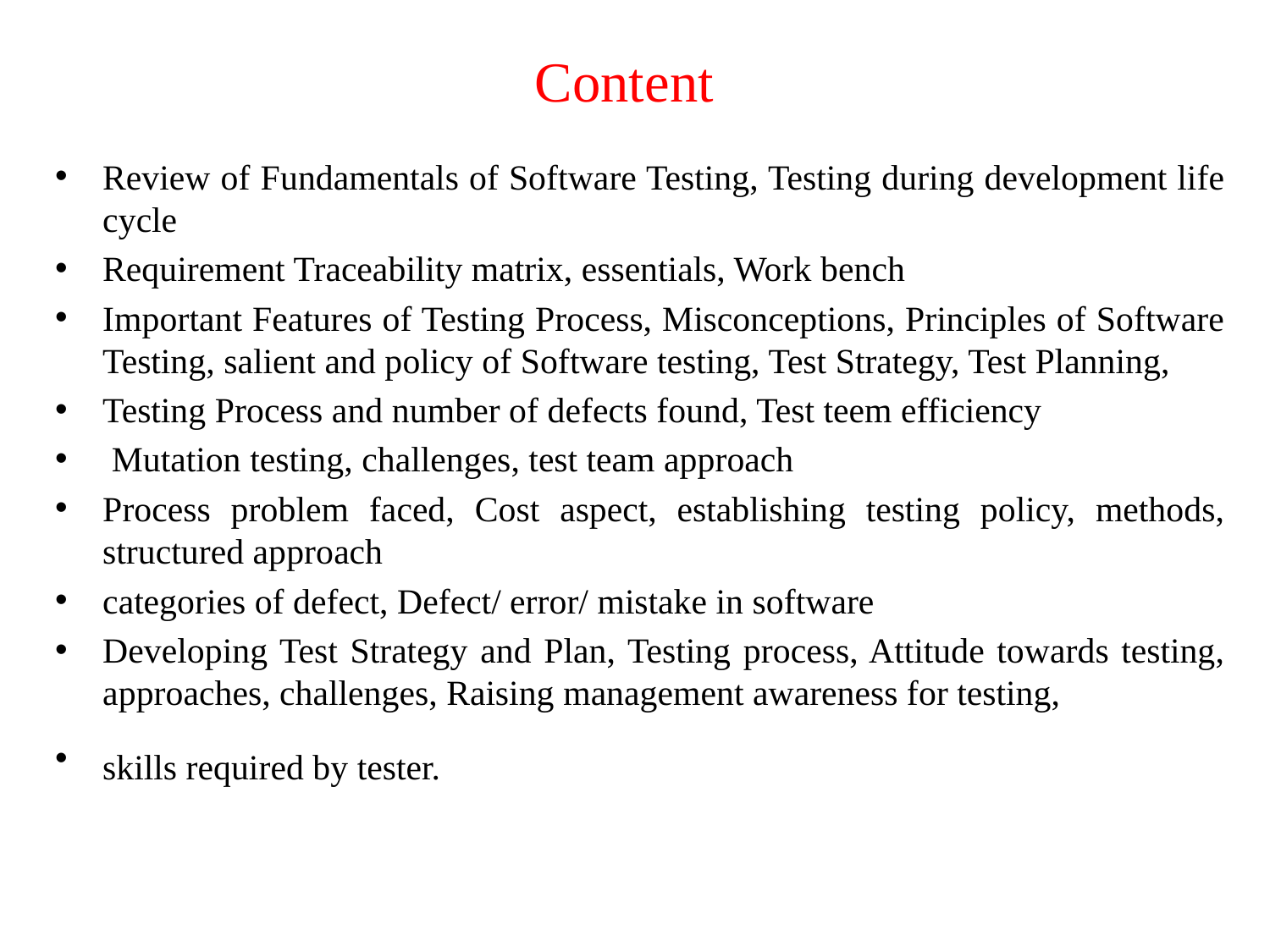

# Content
Review of Fundamentals of Software Testing, Testing during development life cycle
Requirement Traceability matrix, essentials, Work bench
Important Features of Testing Process, Misconceptions, Principles of Software Testing, salient and policy of Software testing, Test Strategy, Test Planning,
Testing Process and number of defects found, Test teem efficiency
 Mutation testing, challenges, test team approach
Process problem faced, Cost aspect, establishing testing policy, methods, structured approach
categories of defect, Defect/ error/ mistake in software
Developing Test Strategy and Plan, Testing process, Attitude towards testing, approaches, challenges, Raising management awareness for testing,
skills required by tester.